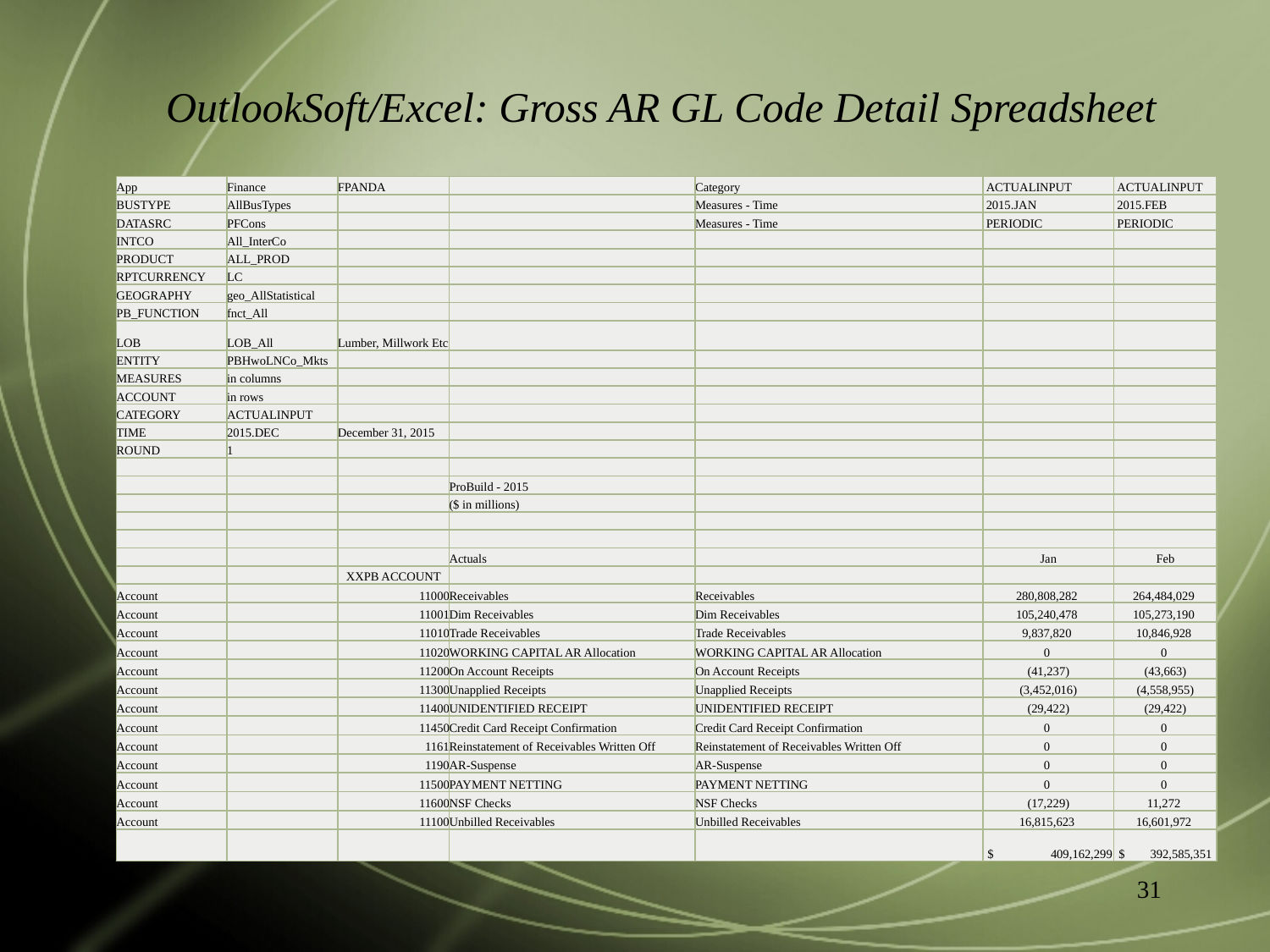

# OutlookSoft/Excel: Gross AR GL Code Detail Spreadsheet
| App | Finance | FPANDA |  | Category | ACTUALINPUT | ACTUALINPUT |
| --- | --- | --- | --- | --- | --- | --- |
| BUSTYPE | AllBusTypes |  |  | Measures - Time | 2015.JAN | 2015.FEB |
| DATASRC | PFCons |  |  | Measures - Time | PERIODIC | PERIODIC |
| INTCO | All\_InterCo |  |  |  |  |  |
| PRODUCT | ALL\_PROD |  |  |  |  |  |
| RPTCURRENCY | LC |  |  |  |  |  |
| GEOGRAPHY | geo\_AllStatistical |  |  |  |  |  |
| PB\_FUNCTION | fnct\_All |  |  |  |  |  |
| LOB | LOB\_All | Lumber, Millwork Etc |  |  |  |  |
| ENTITY | PBHwoLNCo\_Mkts |  |  |  |  |  |
| MEASURES | in columns |  |  |  |  |  |
| ACCOUNT | in rows |  |  |  |  |  |
| CATEGORY | ACTUALINPUT |  |  |  |  |  |
| TIME | 2015.DEC | December 31, 2015 |  |  |  |  |
| ROUND | 1 |  |  |  |  |  |
|  |  |  |  |  |  |  |
|  |  |  | ProBuild - 2015 |  |  |  |
|  |  |  | ($ in millions) |  |  |  |
|  |  |  |  |  |  |  |
|  |  |  |  |  |  |  |
|  |  |  | Actuals |  | Jan | Feb |
|  |  | XXPB ACCOUNT |  |  |  |  |
| Account |  | 11000 | Receivables | Receivables | 280,808,282 | 264,484,029 |
| Account |  | 11001 | Dim Receivables | Dim Receivables | 105,240,478 | 105,273,190 |
| Account |  | 11010 | Trade Receivables | Trade Receivables | 9,837,820 | 10,846,928 |
| Account |  | 11020 | WORKING CAPITAL AR Allocation | WORKING CAPITAL AR Allocation | 0 | 0 |
| Account |  | 11200 | On Account Receipts | On Account Receipts | (41,237) | (43,663) |
| Account |  | 11300 | Unapplied Receipts | Unapplied Receipts | (3,452,016) | (4,558,955) |
| Account |  | 11400 | UNIDENTIFIED RECEIPT | UNIDENTIFIED RECEIPT | (29,422) | (29,422) |
| Account |  | 11450 | Credit Card Receipt Confirmation | Credit Card Receipt Confirmation | 0 | 0 |
| Account |  | 1161 | Reinstatement of Receivables Written Off | Reinstatement of Receivables Written Off | 0 | 0 |
| Account |  | 1190 | AR-Suspense | AR-Suspense | 0 | 0 |
| Account |  | 11500 | PAYMENT NETTING | PAYMENT NETTING | 0 | 0 |
| Account |  | 11600 | NSF Checks | NSF Checks | (17,229) | 11,272 |
| Account |  | 11100 | Unbilled Receivables | Unbilled Receivables | 16,815,623 | 16,601,972 |
|  |  |  |  |  | $ 409,162,299 | $ 392,585,351 |
31